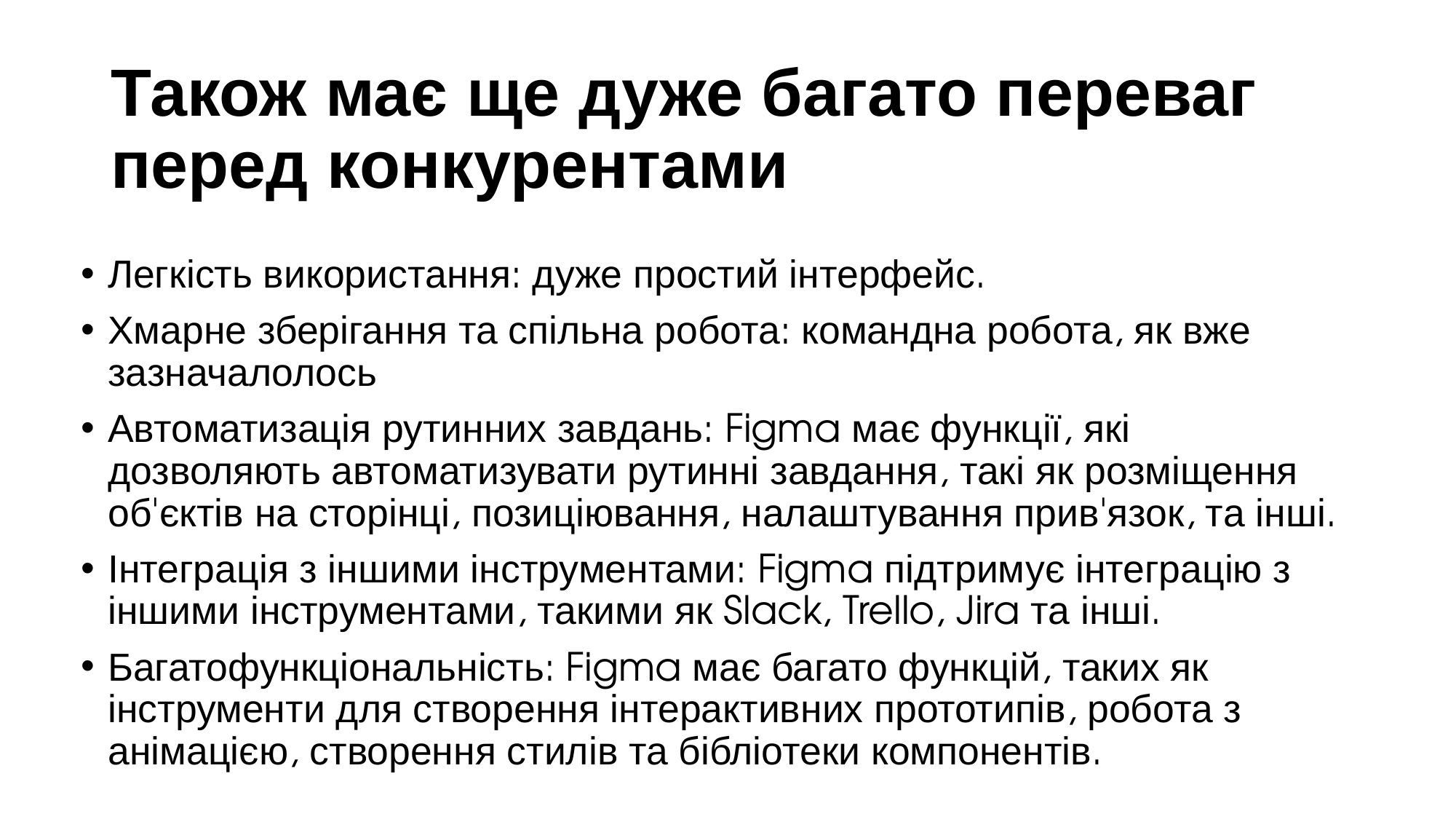

# Також має ще дуже багато переваг перед конкурентами
Легкість використання: дуже простий інтерфейс.
Хмарне зберігання та спільна робота: командна робота, як вже зазначалолось
Автоматизація рутинних завдань: Figma має функції, які дозволяють автоматизувати рутинні завдання, такі як розміщення об'єктів на сторінці, позиціювання, налаштування прив'язок, та інші.
Інтеграція з іншими інструментами: Figma підтримує інтеграцію з іншими інструментами, такими як Slack, Trello, Jira та інші.
Багатофункціональність: Figma має багато функцій, таких як інструменти для створення інтерактивних прототипів, робота з анімацією, створення стилів та бібліотеки компонентів.